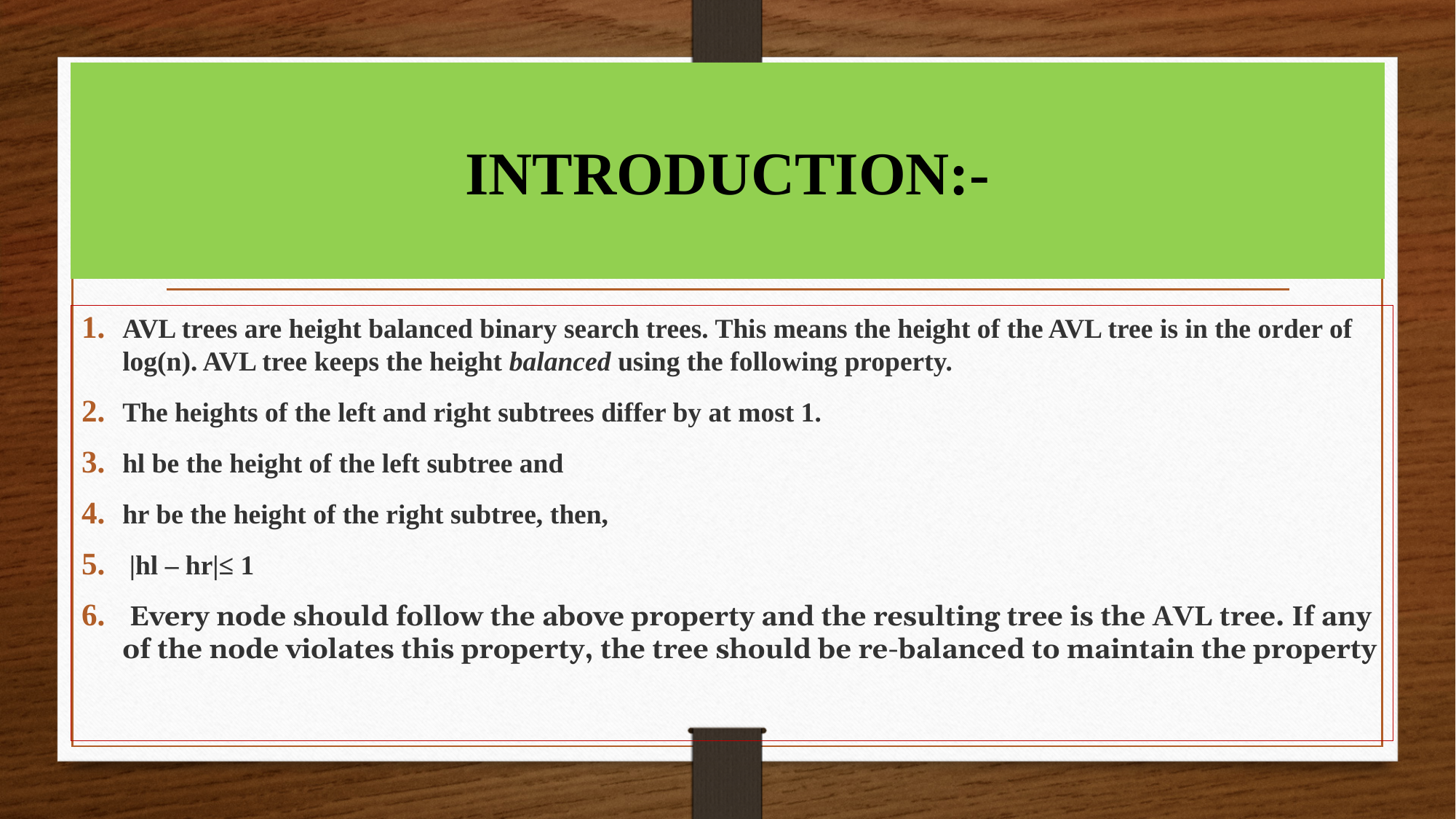

# INTRODUCTION:-
AVL trees are height balanced binary search trees. This means the height of the AVL tree is in the order of log(n). AVL tree keeps the height balanced using the following property.
The heights of the left and right subtrees differ by at most 1.
hl be the height of the left subtree and
hr be the height of the right subtree, then,
 |hl – hr|≤ 1
 Every node should follow the above property and the resulting tree is the AVL tree. If any of the node violates this property, the tree should be re-balanced to maintain the property